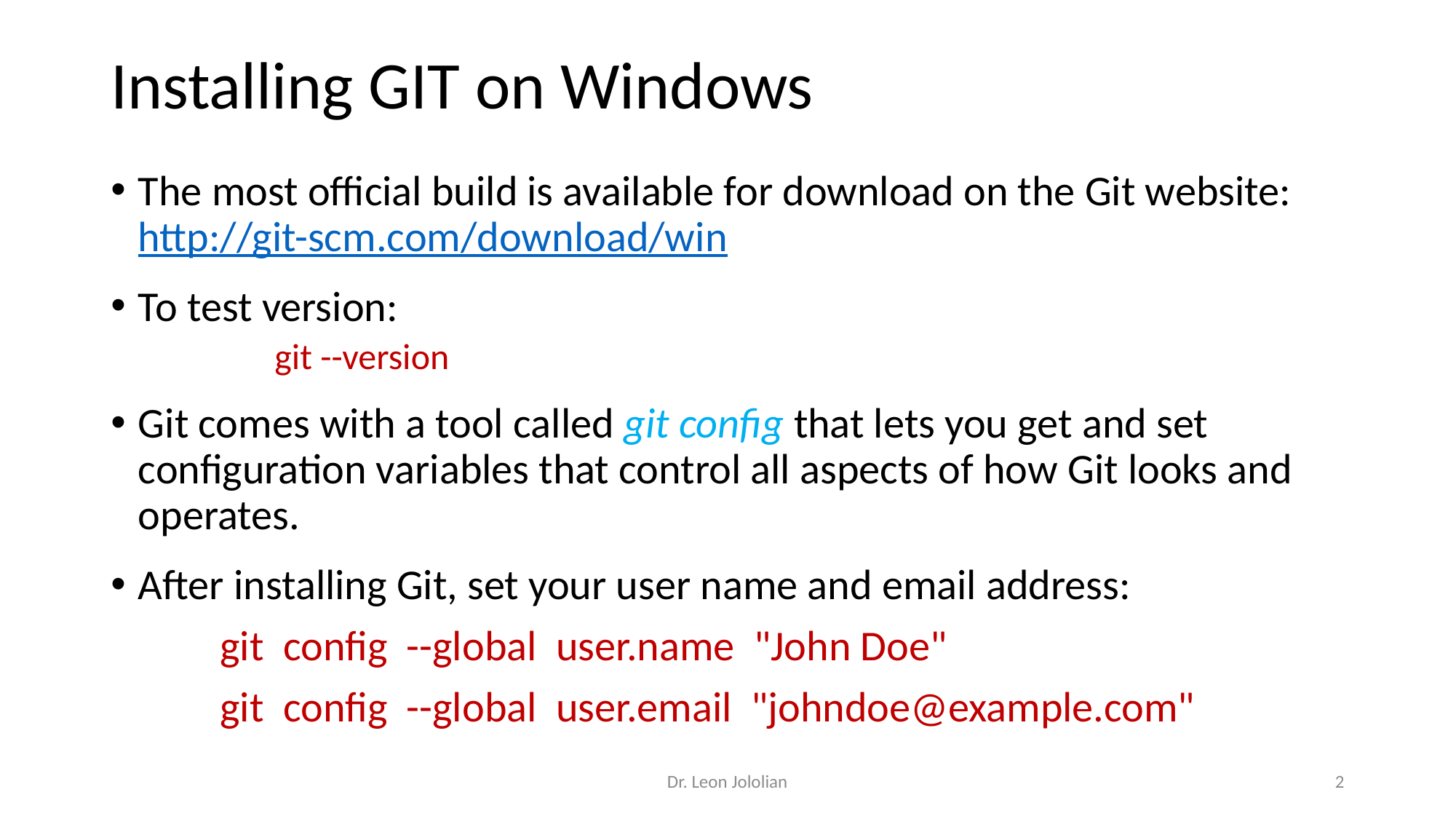

# Installing GIT on Windows
The most official build is available for download on the Git website: http://git-scm.com/download/win
To test version:
	git --version
Git comes with a tool called git config that lets you get and set configuration variables that control all aspects of how Git looks and operates.
After installing Git, set your user name and email address:
	git  config  --global  user.name  "John Doe"
	git  config  --global  user.email  "johndoe@example.com"
Dr. Leon Jololian
2